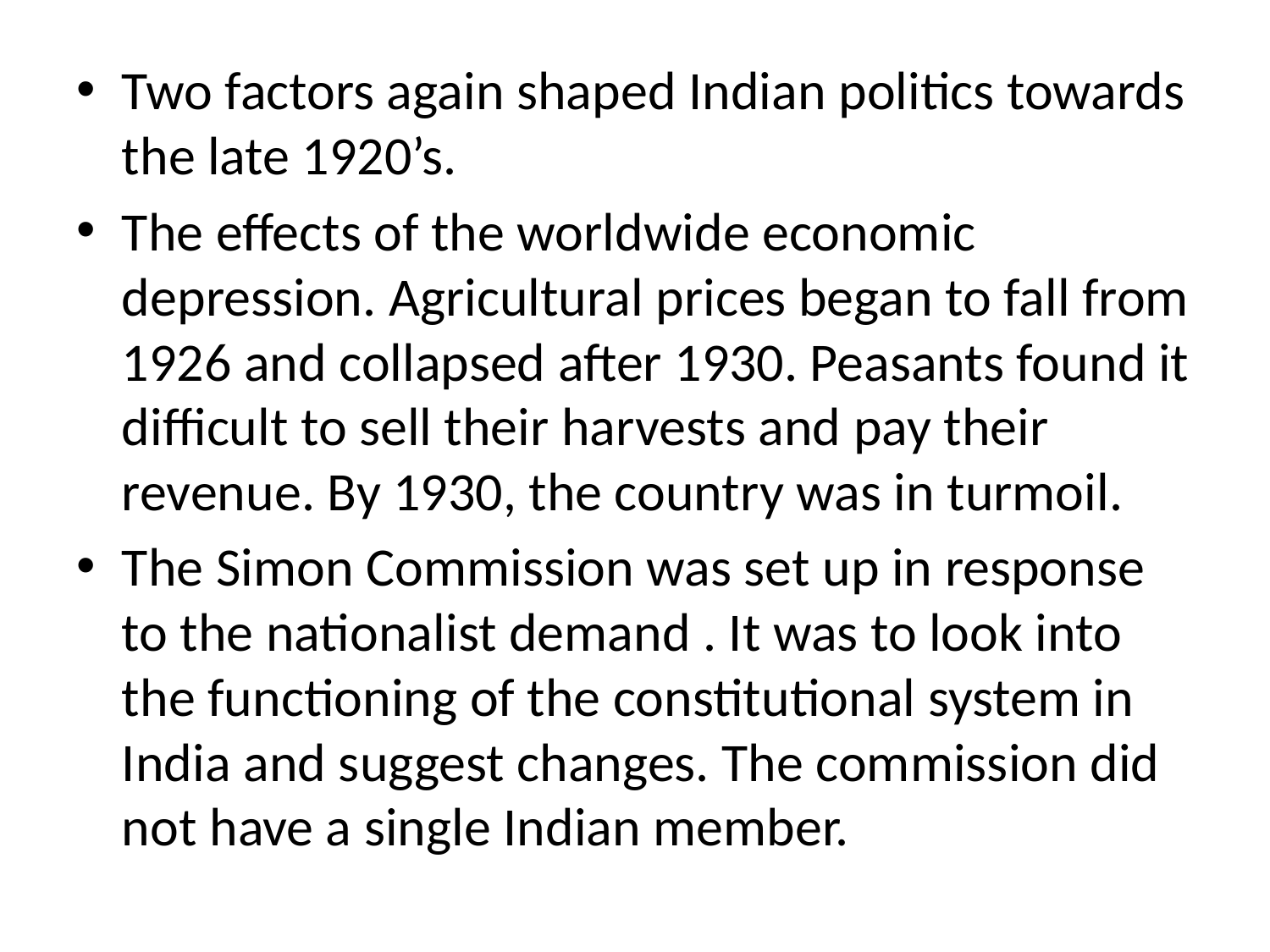

Two factors again shaped Indian politics towards the late 1920’s.
The effects of the worldwide economic depression. Agricultural prices began to fall from 1926 and collapsed after 1930. Peasants found it difficult to sell their harvests and pay their revenue. By 1930, the country was in turmoil.
The Simon Commission was set up in response to the nationalist demand . It was to look into the functioning of the constitutional system in India and suggest changes. The commission did not have a single Indian member.